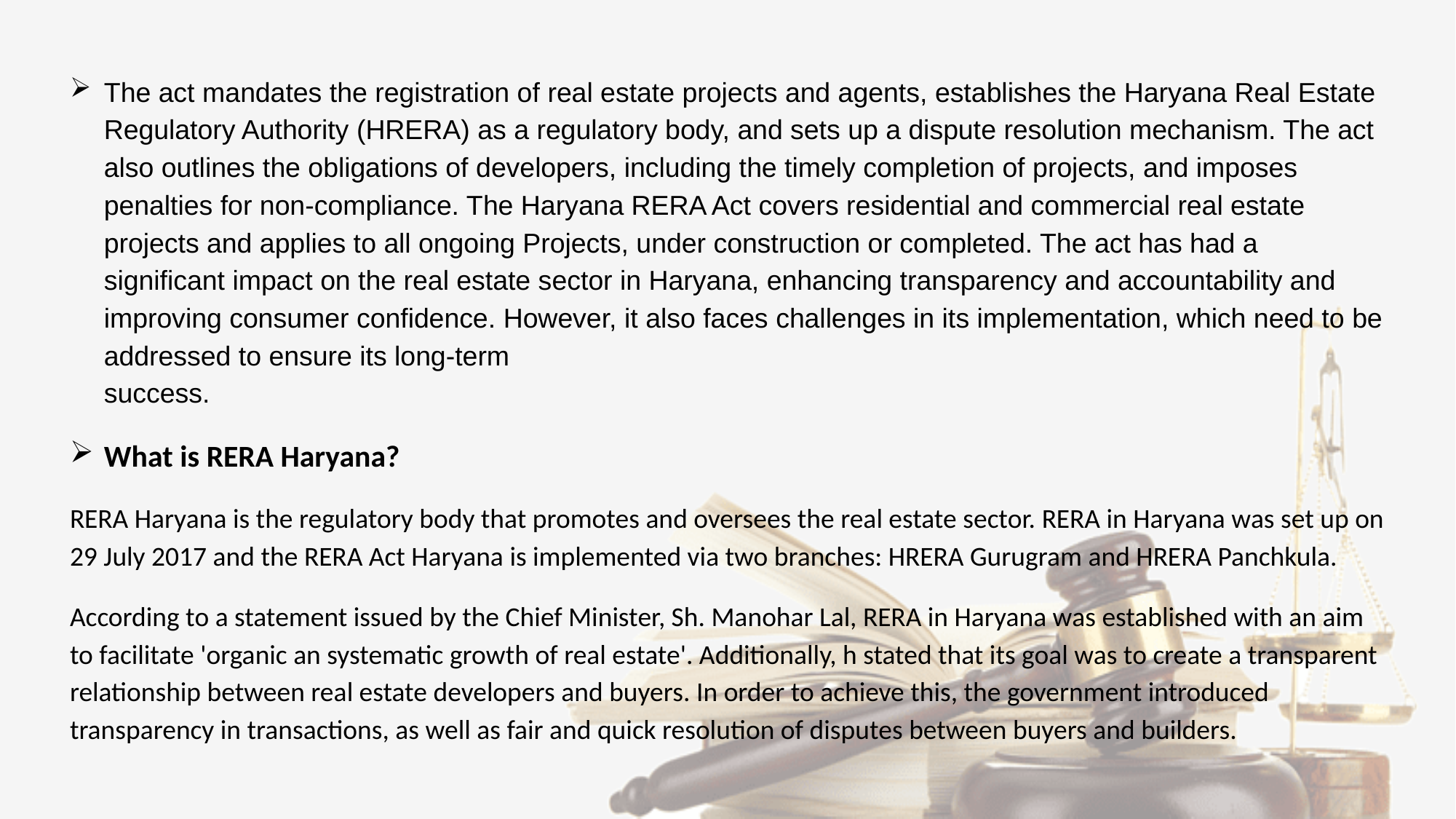

The act mandates the registration of real estate projects and agents, establishes the Haryana Real Estate Regulatory Authority (HRERA) as a regulatory body, and sets up a dispute resolution mechanism. The act also outlines the obligations of developers, including the timely completion of projects, and imposes penalties for non-compliance. The Haryana RERA Act covers residential and commercial real estate projects and applies to all ongoing Projects, under construction or completed. The act has had a significant impact on the real estate sector in Haryana, enhancing transparency and accountability and improving consumer confidence. However, it also faces challenges in its implementation, which need to be addressed to ensure its long-term
success.
What is RERA Haryana?
RERA Haryana is the regulatory body that promotes and oversees the real estate sector. RERA in Haryana was set up on 29 July 2017 and the RERA Act Haryana is implemented via two branches: HRERA Gurugram and HRERA Panchkula.
According to a statement issued by the Chief Minister, Sh. Manohar Lal, RERA in Haryana was established with an aim to facilitate 'organic an systematic growth of real estate'. Additionally, h stated that its goal was to create a transparent relationship between real estate developers and buyers. In order to achieve this, the government introduced transparency in transactions, as well as fair and quick resolution of disputes between buyers and builders.